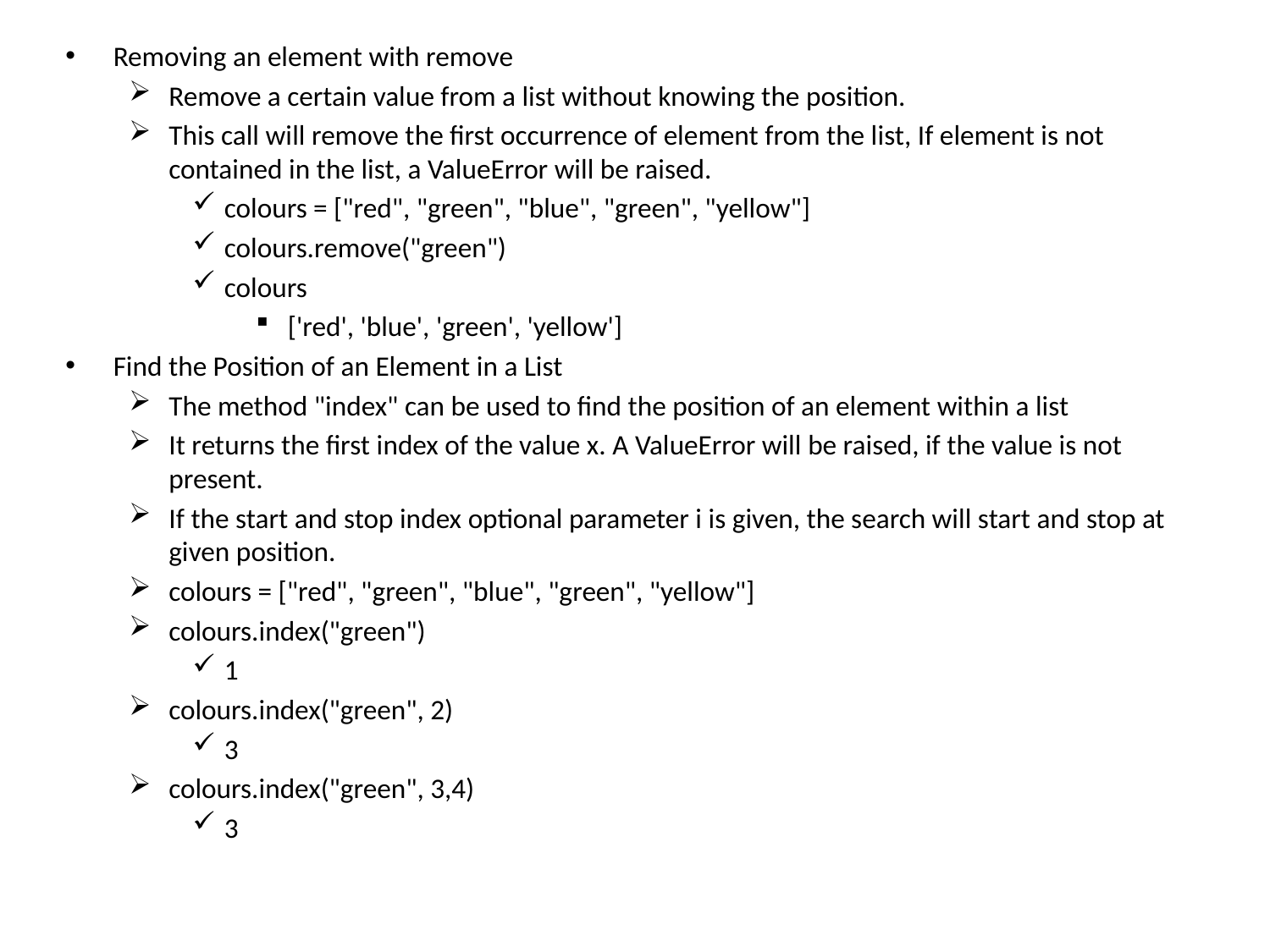

Removing an element with remove
Remove a certain value from a list without knowing the position.
This call will remove the first occurrence of element from the list, If element is not contained in the list, a ValueError will be raised.
colours = ["red", "green", "blue", "green", "yellow"]
colours.remove("green")
colours
['red', 'blue', 'green', 'yellow']
Find the Position of an Element in a List
The method "index" can be used to find the position of an element within a list
It returns the first index of the value x. A ValueError will be raised, if the value is not present.
If the start and stop index optional parameter i is given, the search will start and stop at given position.
colours = ["red", "green", "blue", "green", "yellow"]
colours.index("green")
1
colours.index("green", 2)
3
colours.index("green", 3,4)
3